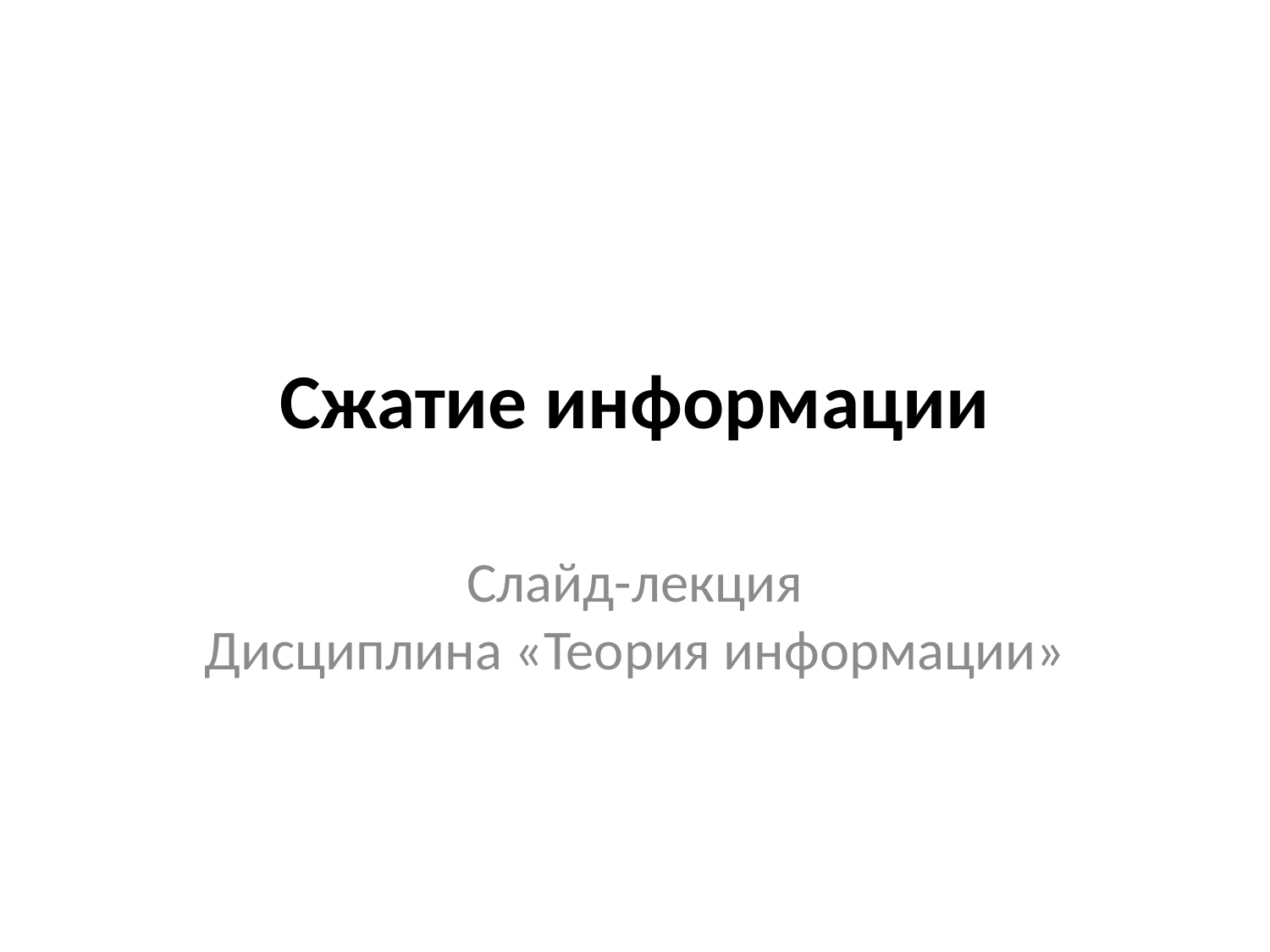

# Сжатие информации
Слайд-лекция
Дисциплина «Теория информации»